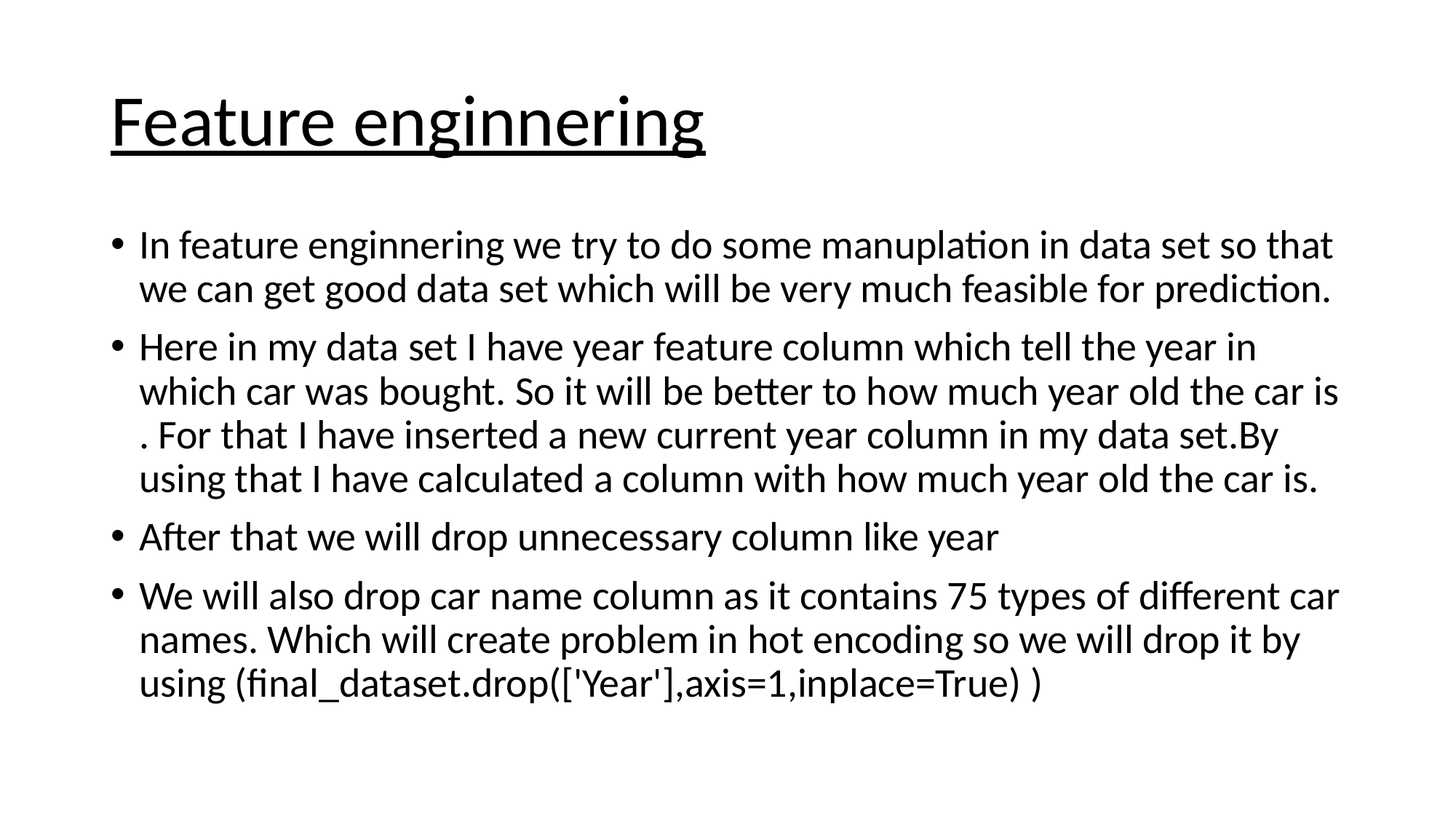

# Feature enginnering
In feature enginnering we try to do some manuplation in data set so that we can get good data set which will be very much feasible for prediction.
Here in my data set I have year feature column which tell the year in which car was bought. So it will be better to how much year old the car is . For that I have inserted a new current year column in my data set.By using that I have calculated a column with how much year old the car is.
After that we will drop unnecessary column like year
We will also drop car name column as it contains 75 types of different car names. Which will create problem in hot encoding so we will drop it by using (final_dataset.drop(['Year'],axis=1,inplace=True) )